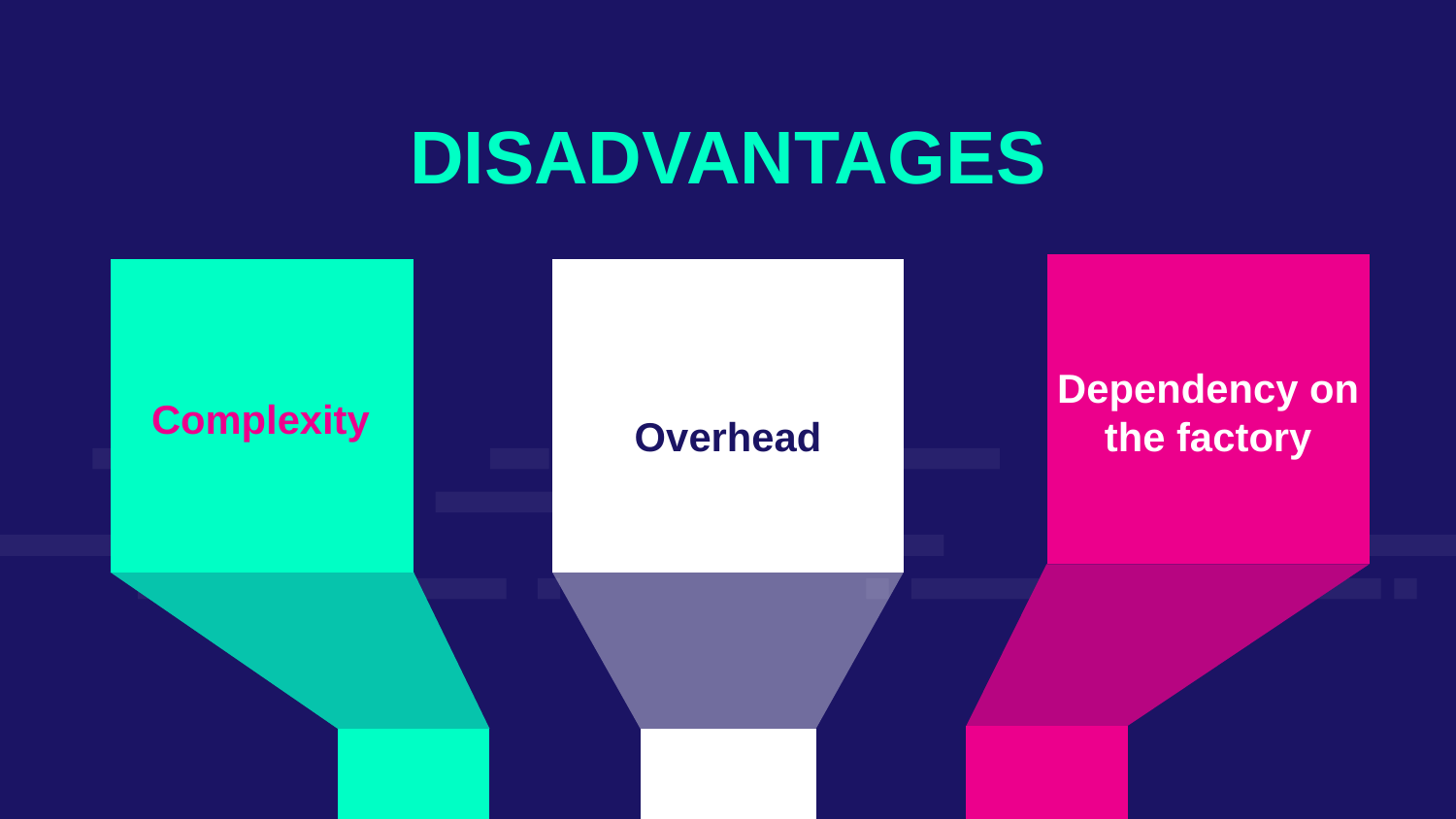

DISADVANTAGES

Complexity
Overhead
Dependency on the factory